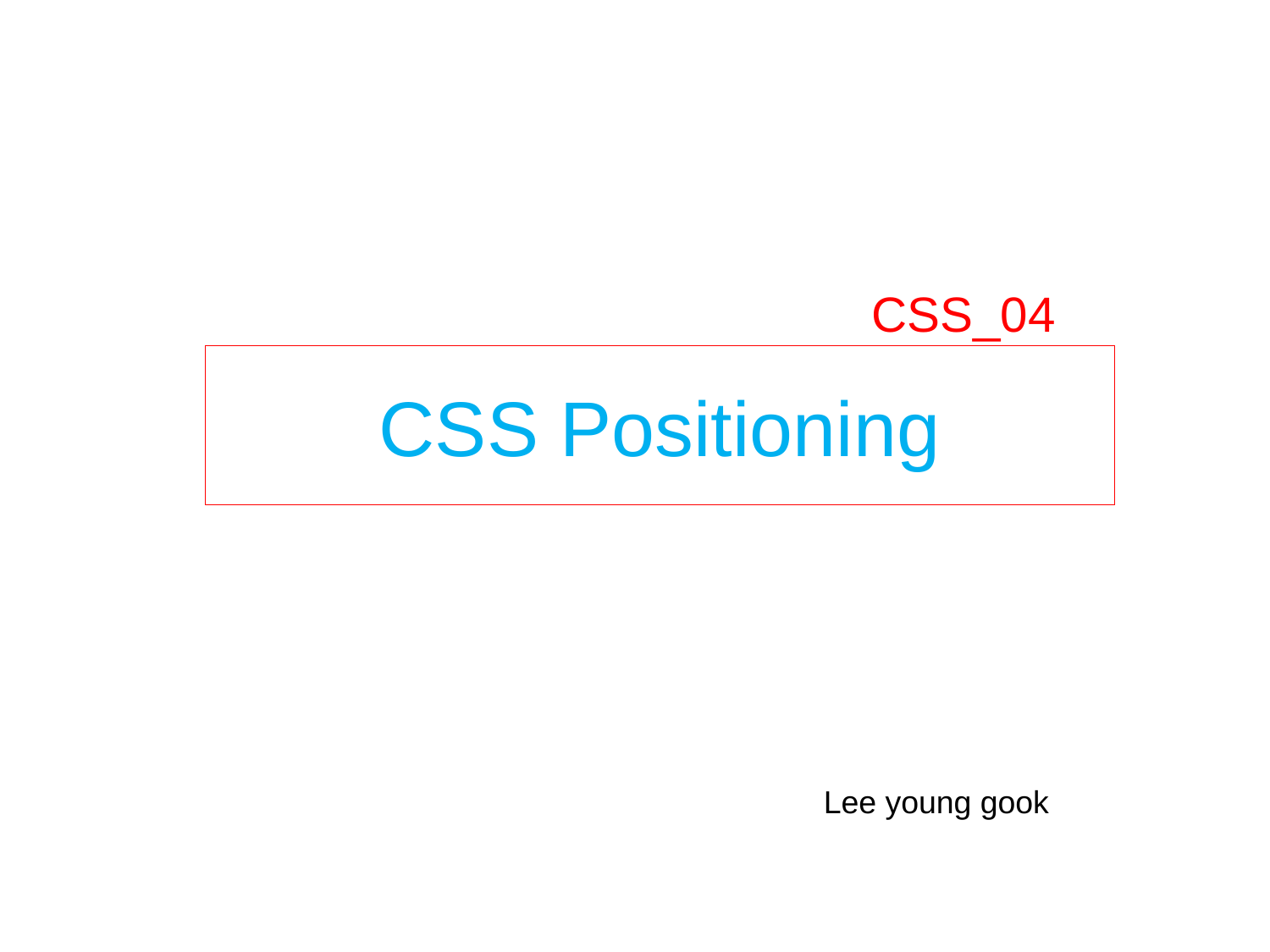

CSS_04
# CSS Positioning
Lee young gook